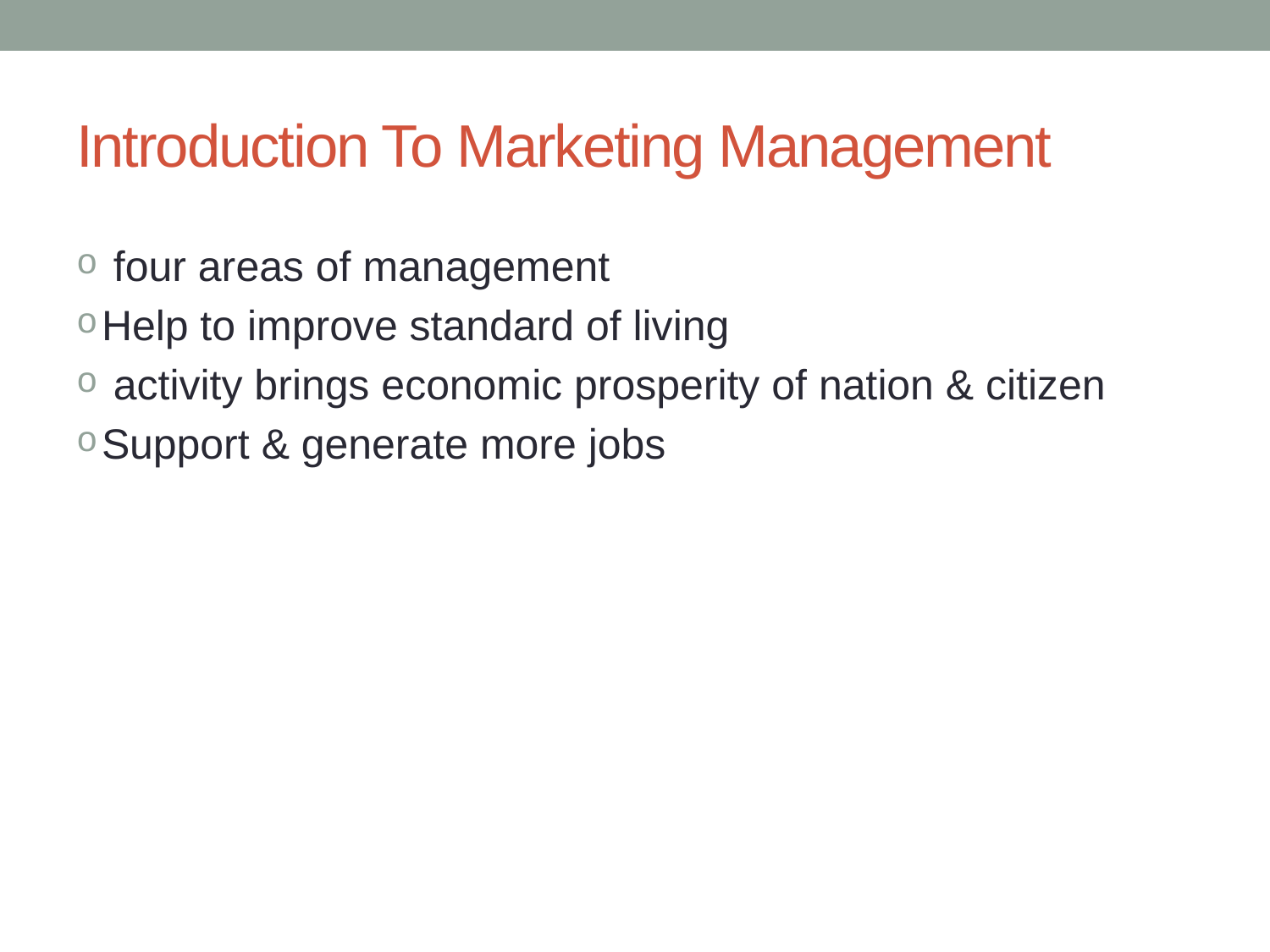

# Introduction To Marketing Management
 four areas of management
Help to improve standard of living
 activity brings economic prosperity of nation & citizen
Support & generate more jobs